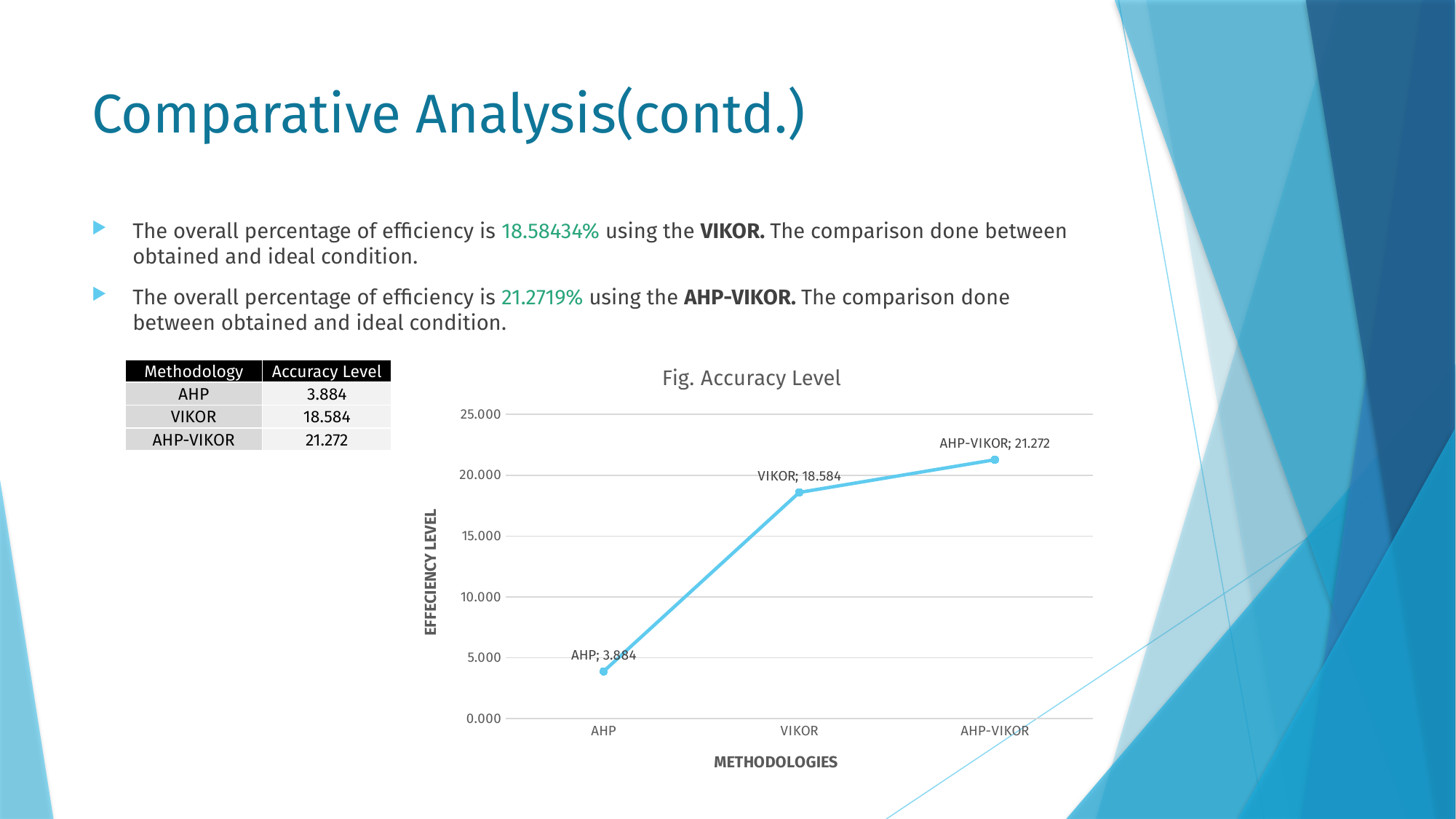

# Comparative Analysis(contd.)
The overall percentage of efficiency is 18.58434% using the VIKOR. The comparison done between obtained and ideal condition.
The overall percentage of efficiency is 21.2719% using the AHP-VIKOR. The comparison done between obtained and ideal condition.

### Chart: Fig. Accuracy Level

| Category | Accuracy Level |
|---|---|
| AHP | 3.884 |
| VIKOR | 18.58433568619843 |
| AHP-VIKOR | 21.271901827849295 |
| Methodology | Accuracy Level |
| --- | --- |
| AHP | 3.884 |
| VIKOR | 18.584 |
| AHP-VIKOR | 21.272 |